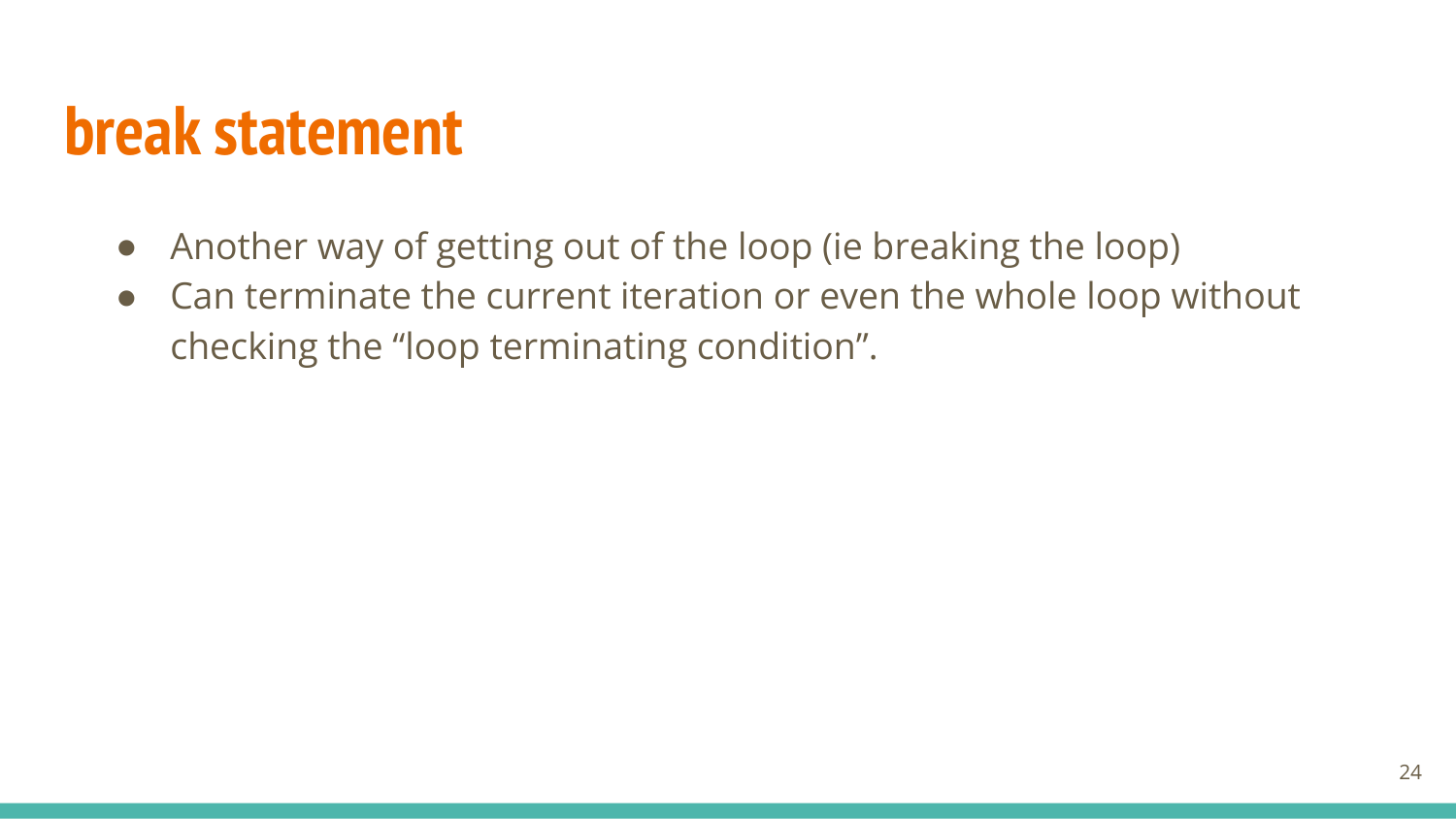

# break statement
Another way of getting out of the loop (ie breaking the loop)
Can terminate the current iteration or even the whole loop without checking the “loop terminating condition”.
24